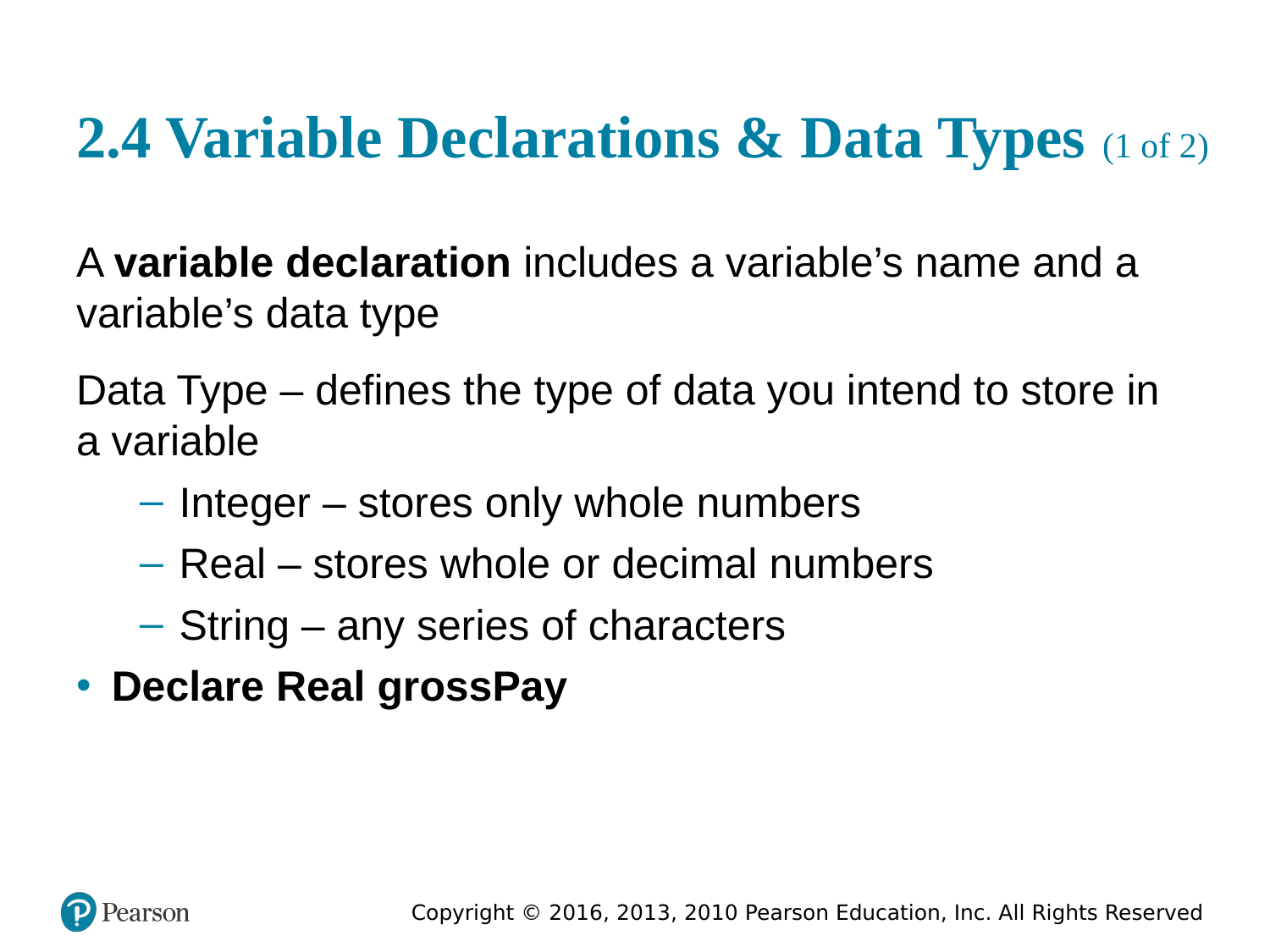

# 2.4 Variable Declarations & Data Types (1 of 2)
A variable declaration includes a variable’s name and a variable’s data type
Data Type – defines the type of data you intend to store in a variable
Integer – stores only whole numbers
Real – stores whole or decimal numbers
String – any series of characters
Declare Real grossPay